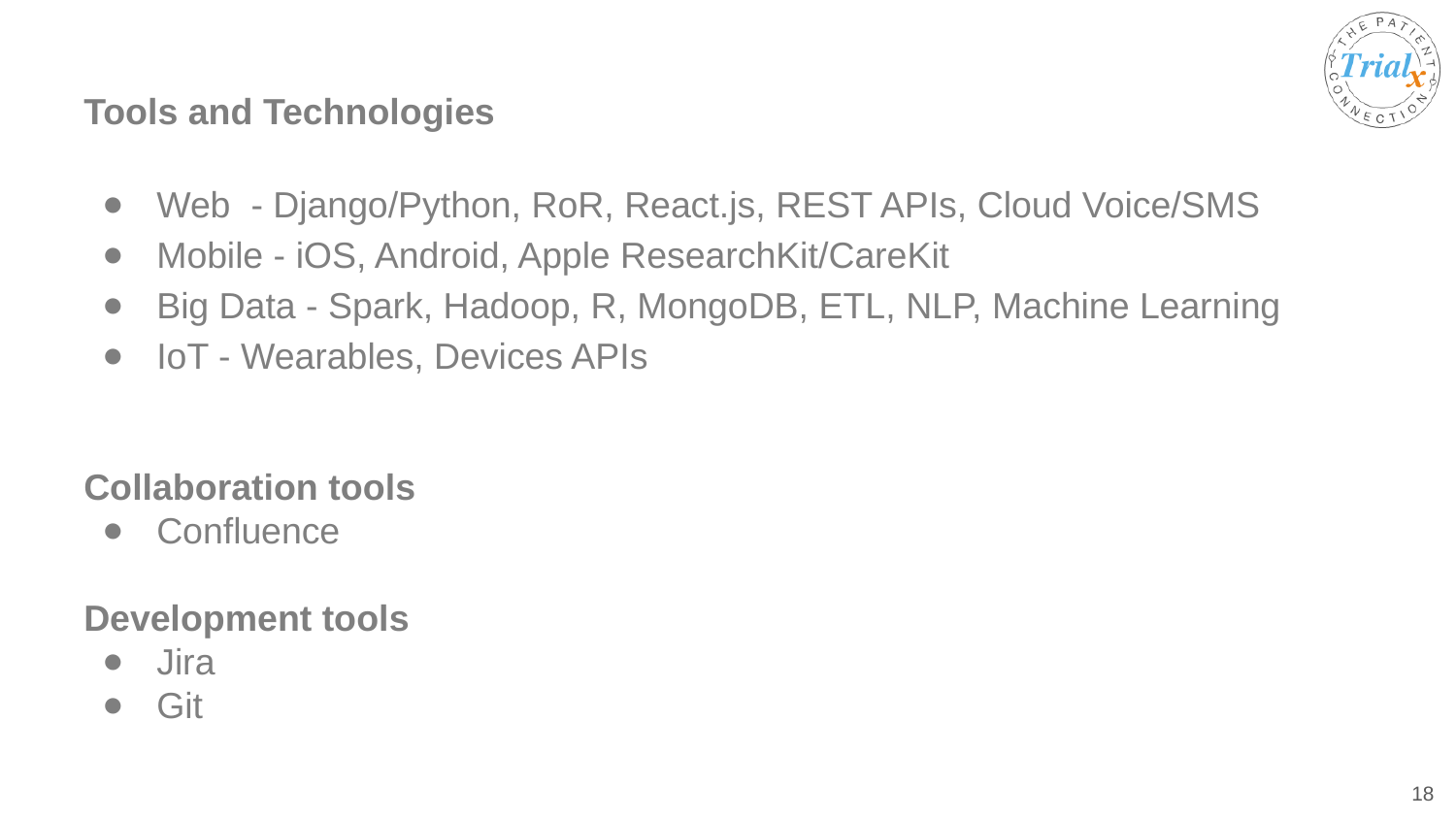

Tools and Technologies

Web  - Django/Python, RoR, React.js, REST APIs, Cloud Voice/SMS
Mobile - iOS, Android, Apple ResearchKit/CareKit
Big Data - Spark, Hadoop, R, MongoDB, ETL, NLP, Machine Learning
IoT - Wearables, Devices APIs

Collaboration tools
Confluence

Development tools
Jira
Git